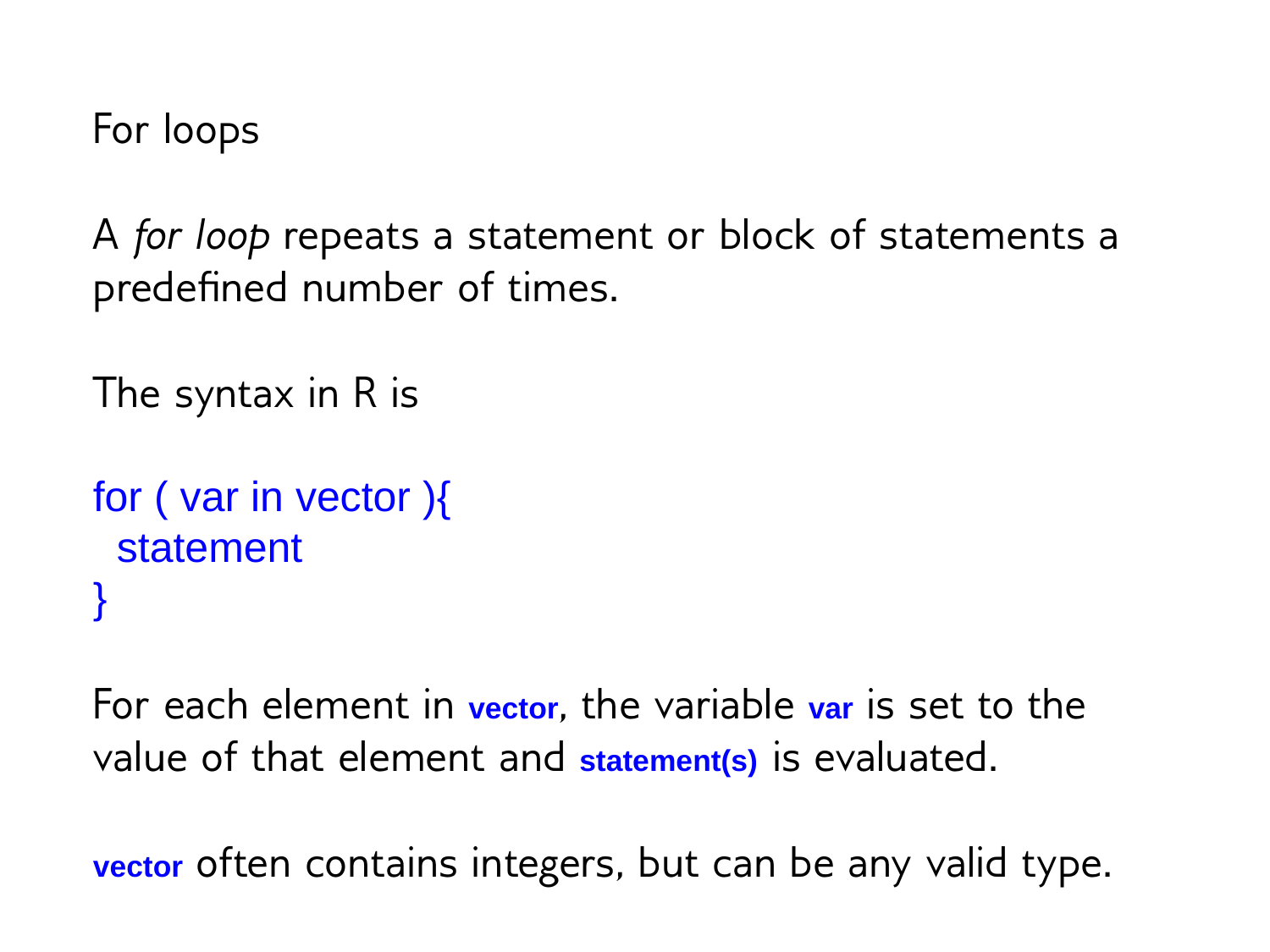

For loops

A for loop repeats a statement or block of statements a predefined number of times.

The syntax in R is

for ( var in vector ){
  statement
}

For each element in vector, the variable var is set to the value of that element and statement(s) is evaluated.

vector often contains integers, but can be any valid type.